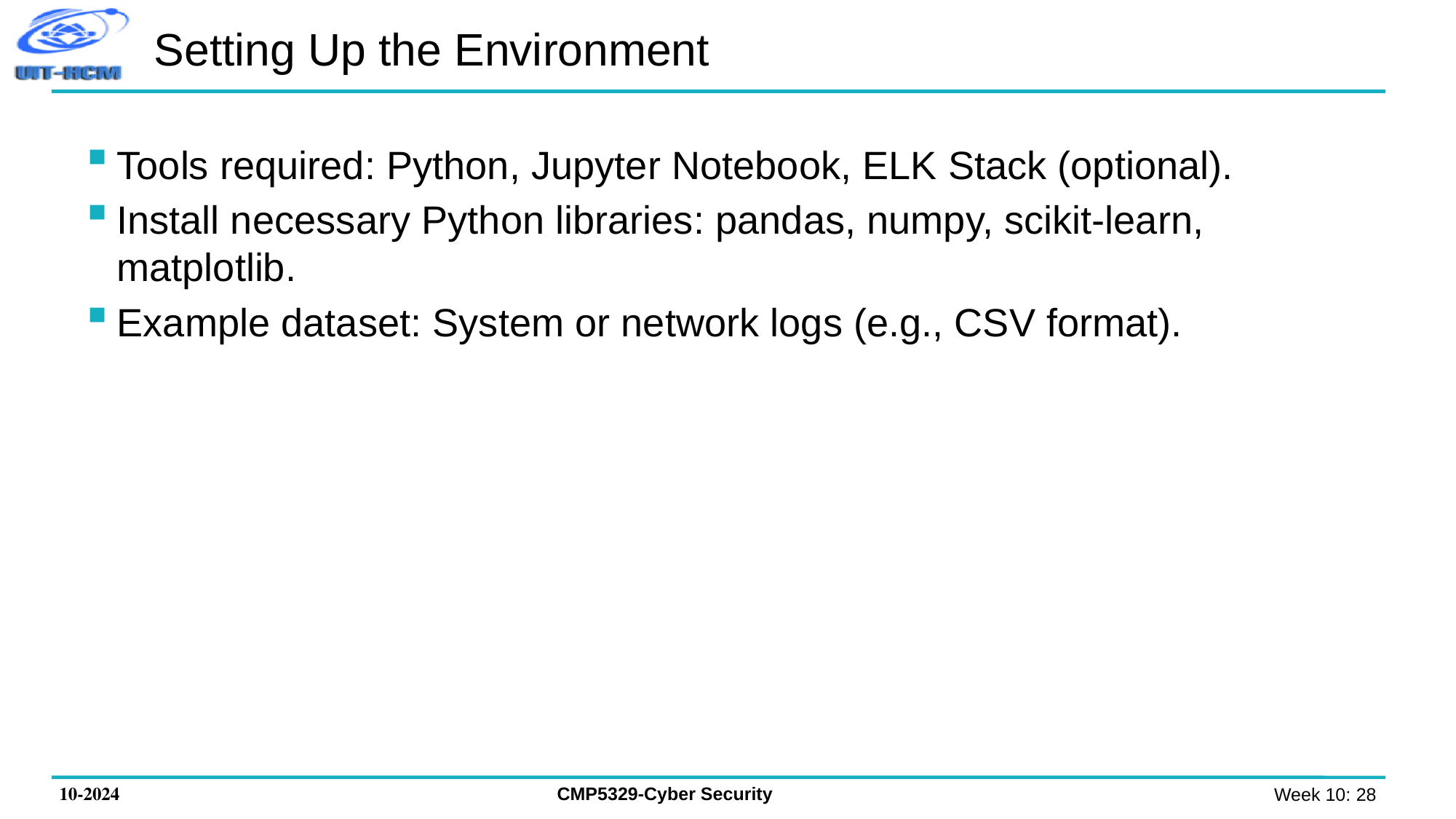

# Setting Up the Environment
Tools required: Python, Jupyter Notebook, ELK Stack (optional).
Install necessary Python libraries: pandas, numpy, scikit-learn, matplotlib.
Example dataset: System or network logs (e.g., CSV format).